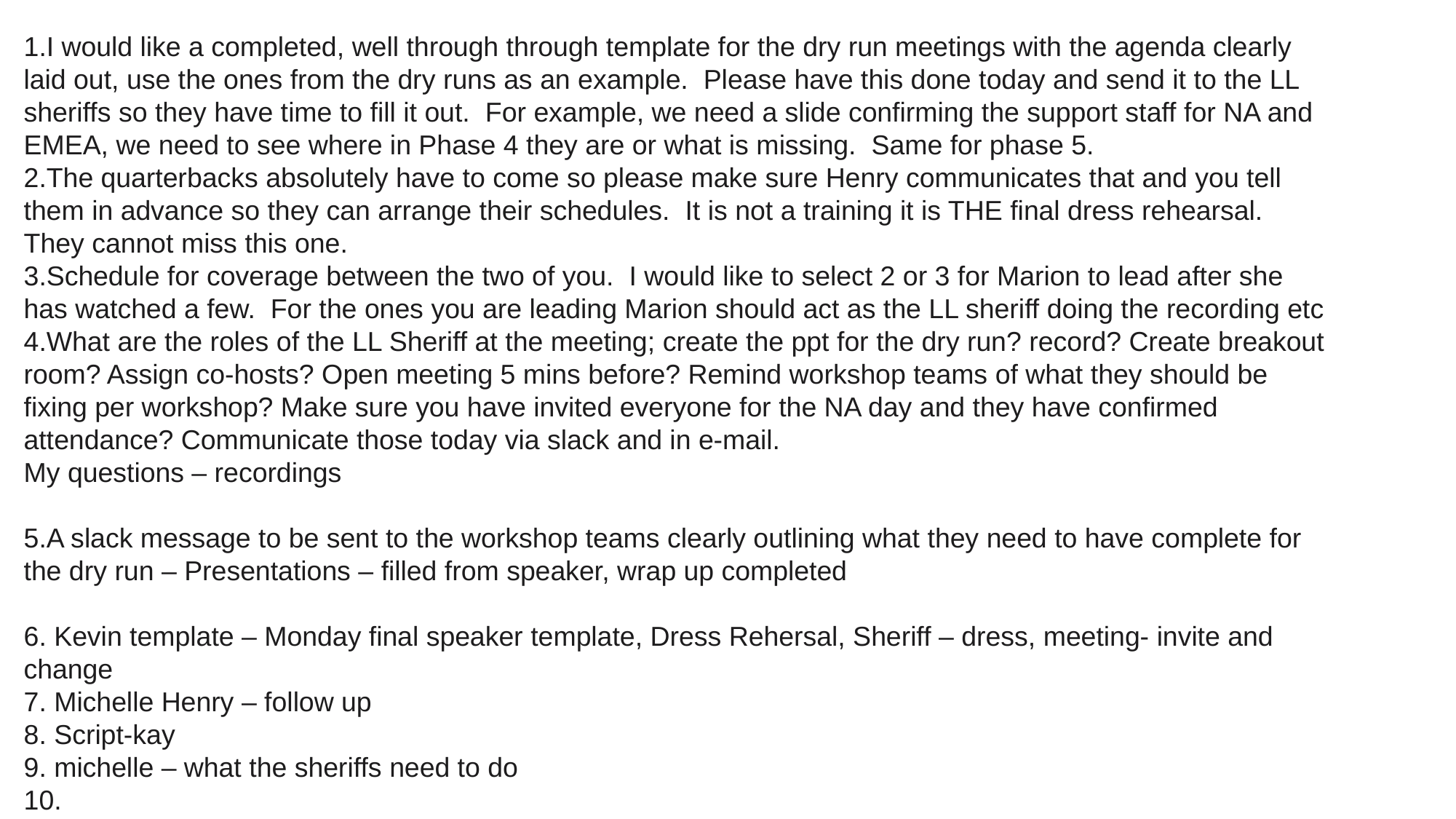

I would like a completed, well through through template for the dry run meetings with the agenda clearly laid out, use the ones from the dry runs as an example.  Please have this done today and send it to the LL sheriffs so they have time to fill it out.  For example, we need a slide confirming the support staff for NA and EMEA, we need to see where in Phase 4 they are or what is missing.  Same for phase 5.
The quarterbacks absolutely have to come so please make sure Henry communicates that and you tell them in advance so they can arrange their schedules.  It is not a training it is THE final dress rehearsal.  They cannot miss this one.
Schedule for coverage between the two of you.  I would like to select 2 or 3 for Marion to lead after she has watched a few.  For the ones you are leading Marion should act as the LL sheriff doing the recording etc
What are the roles of the LL Sheriff at the meeting; create the ppt for the dry run? record? Create breakout room? Assign co-hosts? Open meeting 5 mins before? Remind workshop teams of what they should be fixing per workshop? Make sure you have invited everyone for the NA day and they have confirmed attendance? Communicate those today via slack and in e-mail.
My questions – recordings

A slack message to be sent to the workshop teams clearly outlining what they need to have complete for the dry run – Presentations – filled from speaker, wrap up completed

 Kevin template – Monday final speaker template, Dress Rehersal, Sheriff – dress, meeting- invite and change
 Michelle Henry – follow up
 Script-kay
 michelle – what the sheriffs need to do